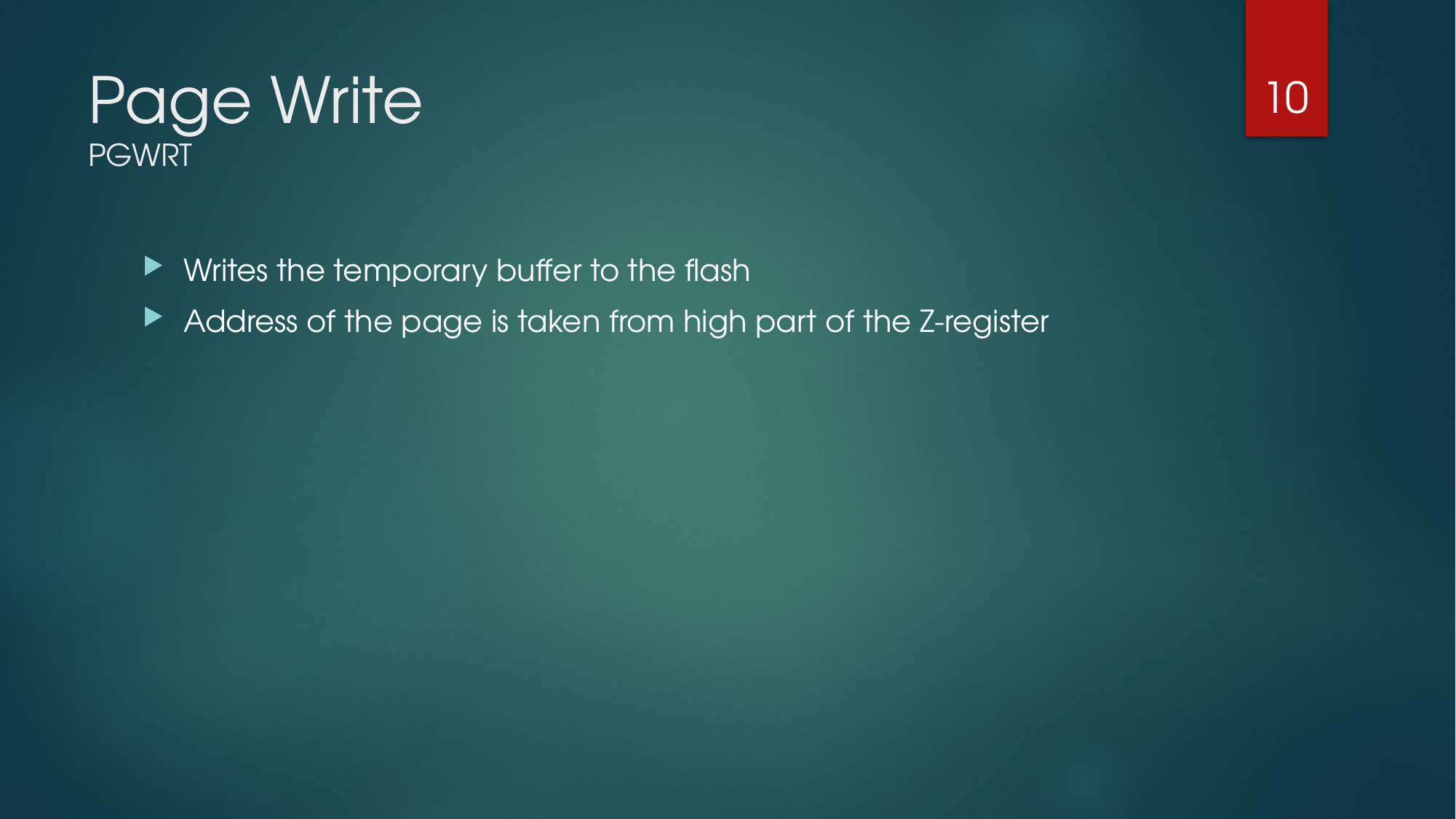

10
# Page Write PGWRT
Writes the temporary buffer to the flash
Address of the page is taken from high part of the Z-register